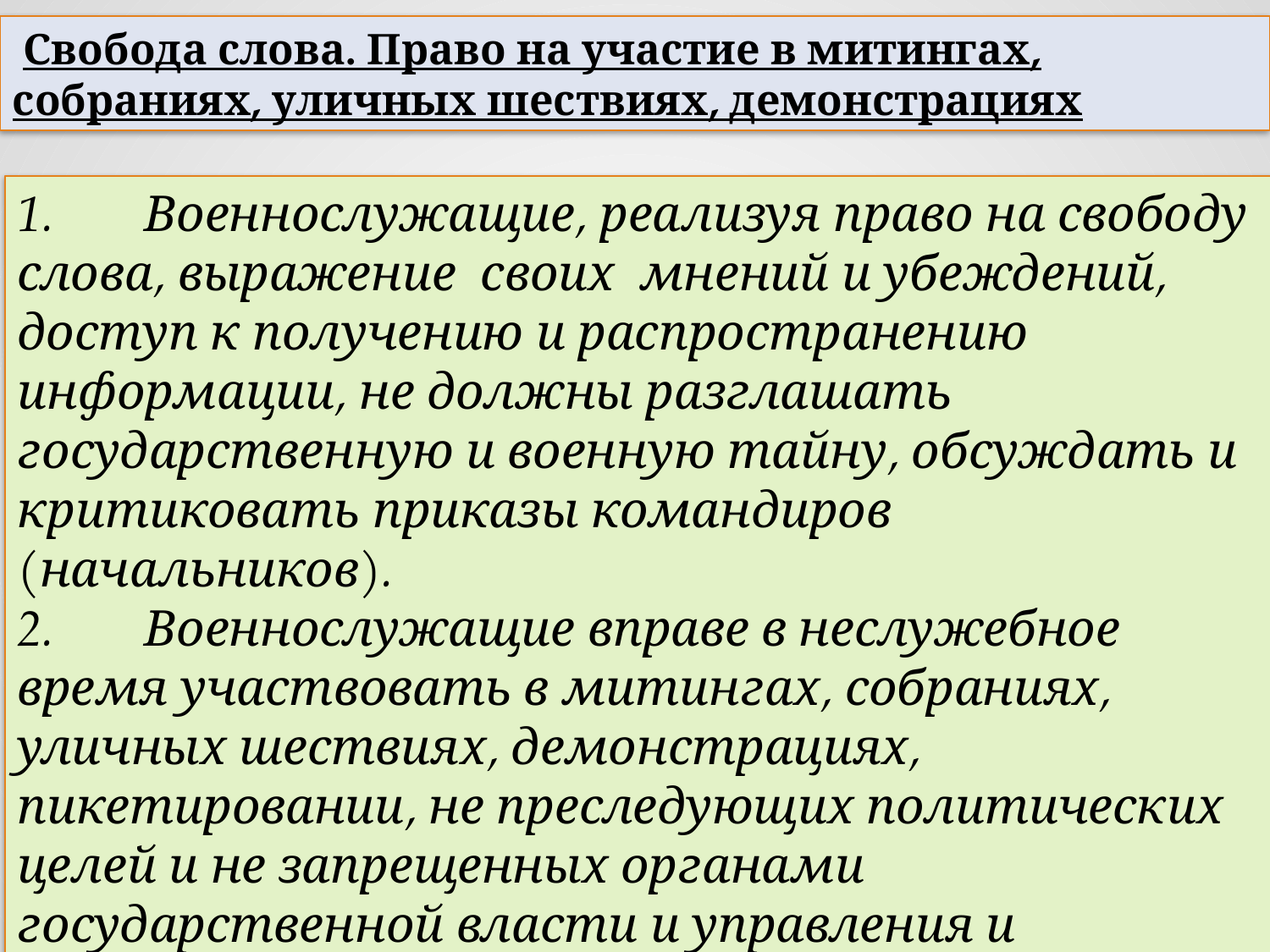

Свобода слова. Право на участие в митингах, собраниях, уличных шествиях, демонстрациях
1. 	Военнослужащие, реализуя право на свободу слова, выражение  своих  мнений и убеждений, доступ к получению и распространению информации, не должны раз­глашать государственную и военную тайну, обсуждать и критиковать приказы командиров (начальников).
2. 	Военнослужащие вправе в неслужебное время участвовать в митингах, собраниях, уличных шествиях, демонстрациях, пикетировании, не преследующих политичес­ких целей и не запрещенных органами государственной власти и управления и органами местного самоуправления.